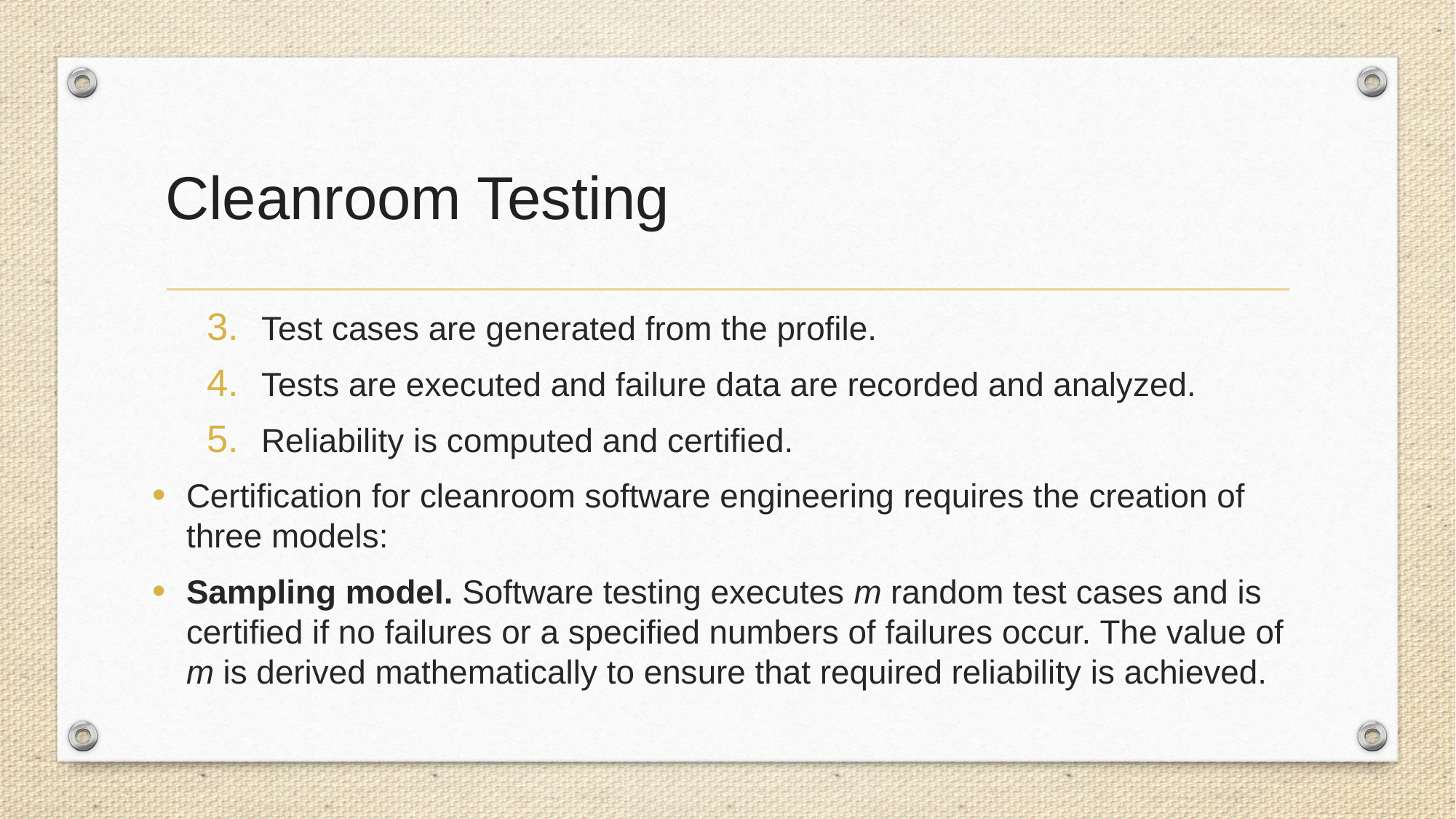

# Cleanroom Testing
Test cases are generated from the profile.
Tests are executed and failure data are recorded and analyzed.
Reliability is computed and certified.
Certification for cleanroom software engineering requires the creation of three models:
Sampling model. Software testing executes m random test cases and is certified if no failures or a specified numbers of failures occur. The value of m is derived mathematically to ensure that required reliability is achieved.